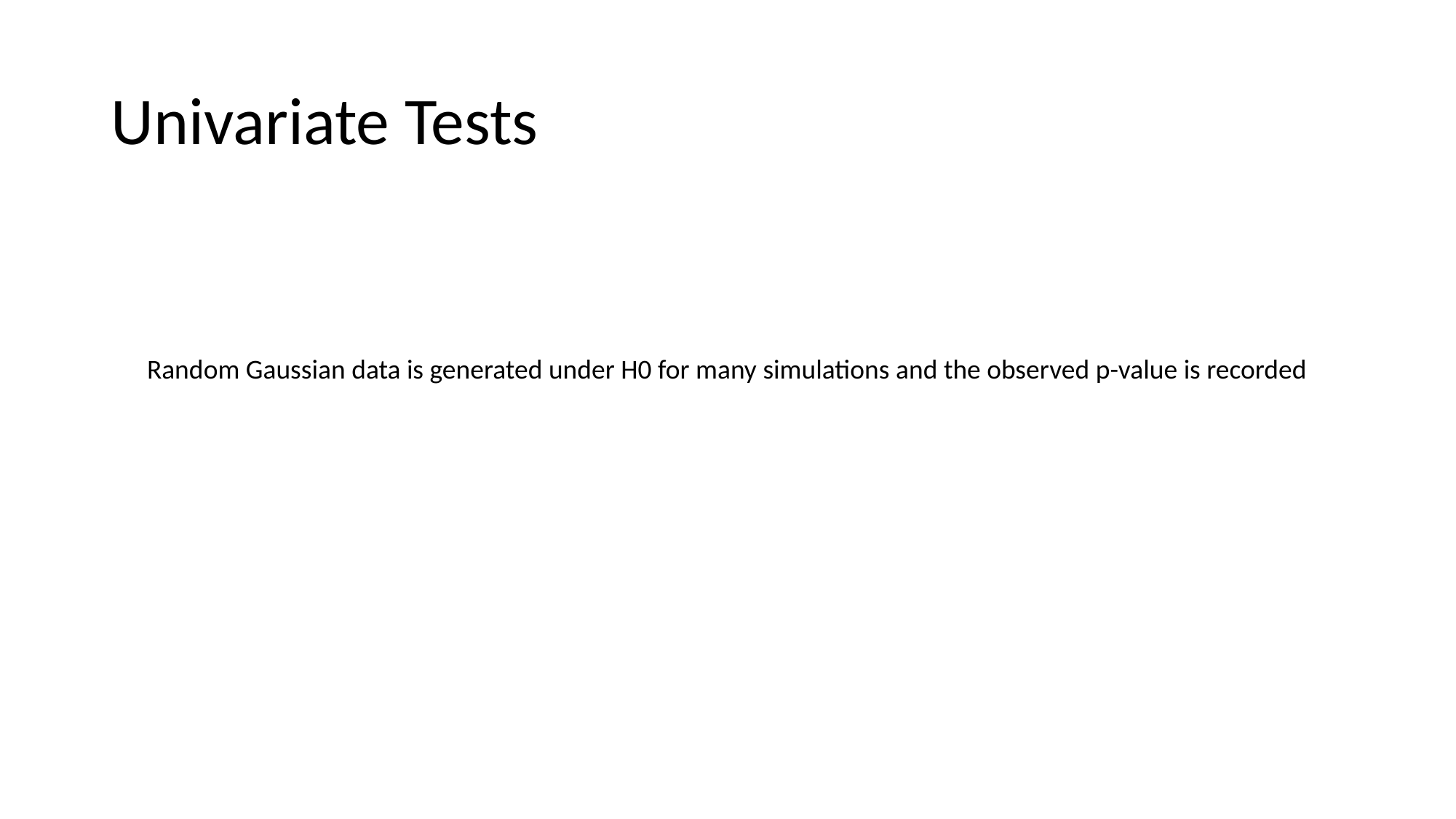

# Univariate Tests
Random Gaussian data is generated under H0 for many simulations and the observed p-value is recorded